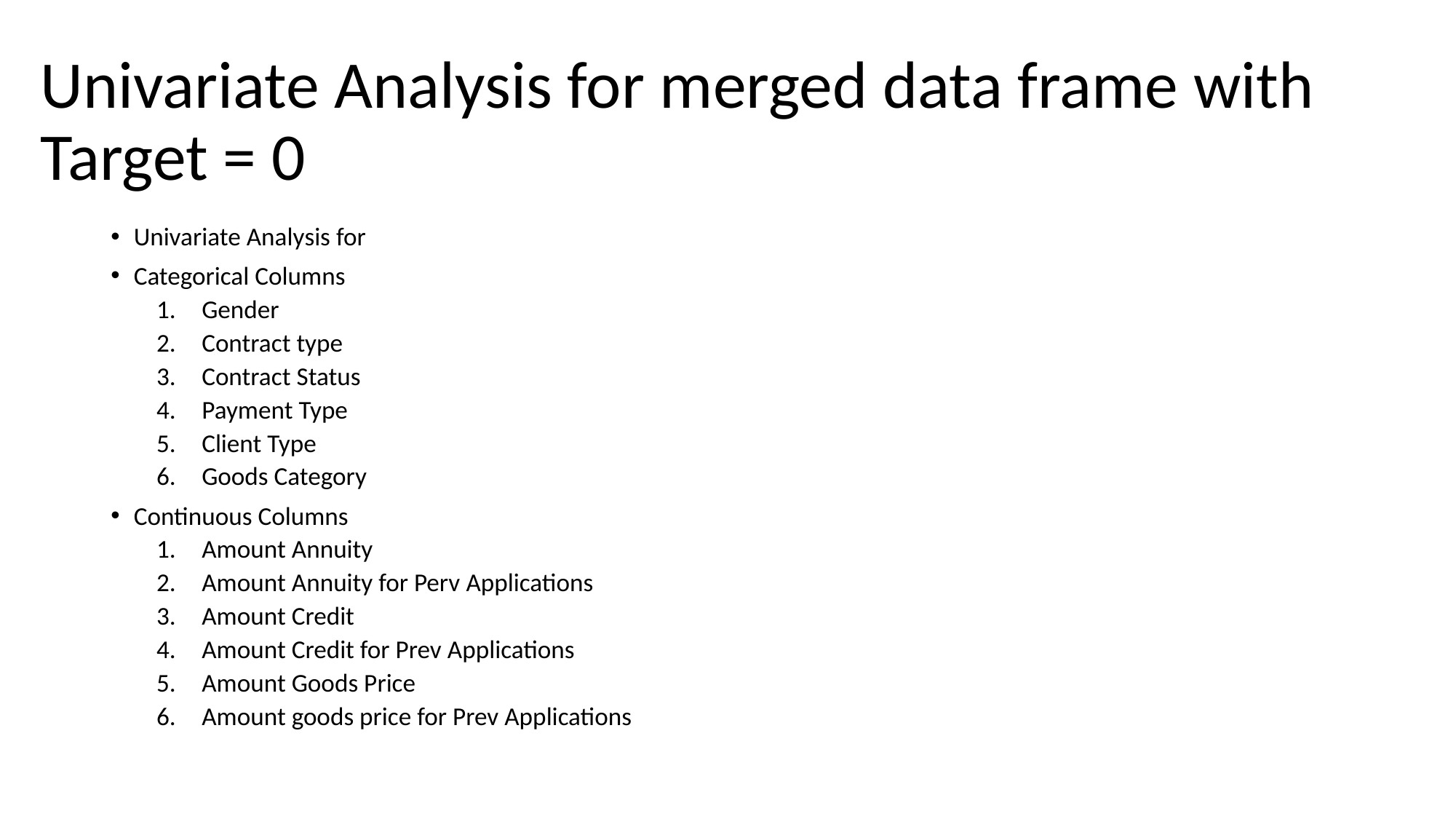

# Univariate Analysis for merged data frame with Target = 0
Univariate Analysis for
Categorical Columns
Gender
Contract type
Contract Status
Payment Type
Client Type
Goods Category
Continuous Columns
Amount Annuity
Amount Annuity for Perv Applications
Amount Credit
Amount Credit for Prev Applications
Amount Goods Price
Amount goods price for Prev Applications